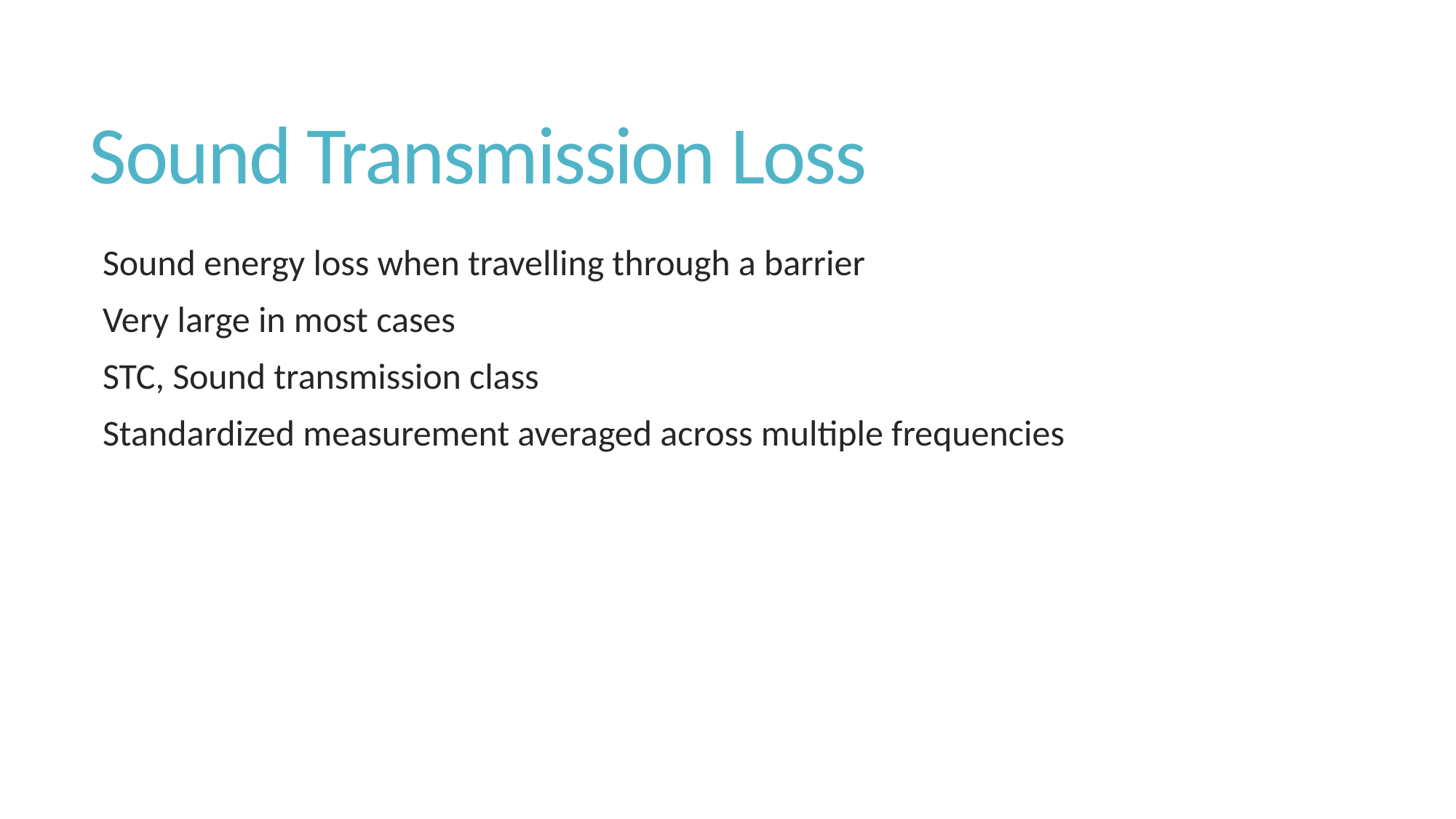

# Sound Transmission Loss
Sound energy loss when travelling through a barrier
Very large in most cases
STC, Sound transmission class
Standardized measurement averaged across multiple frequencies